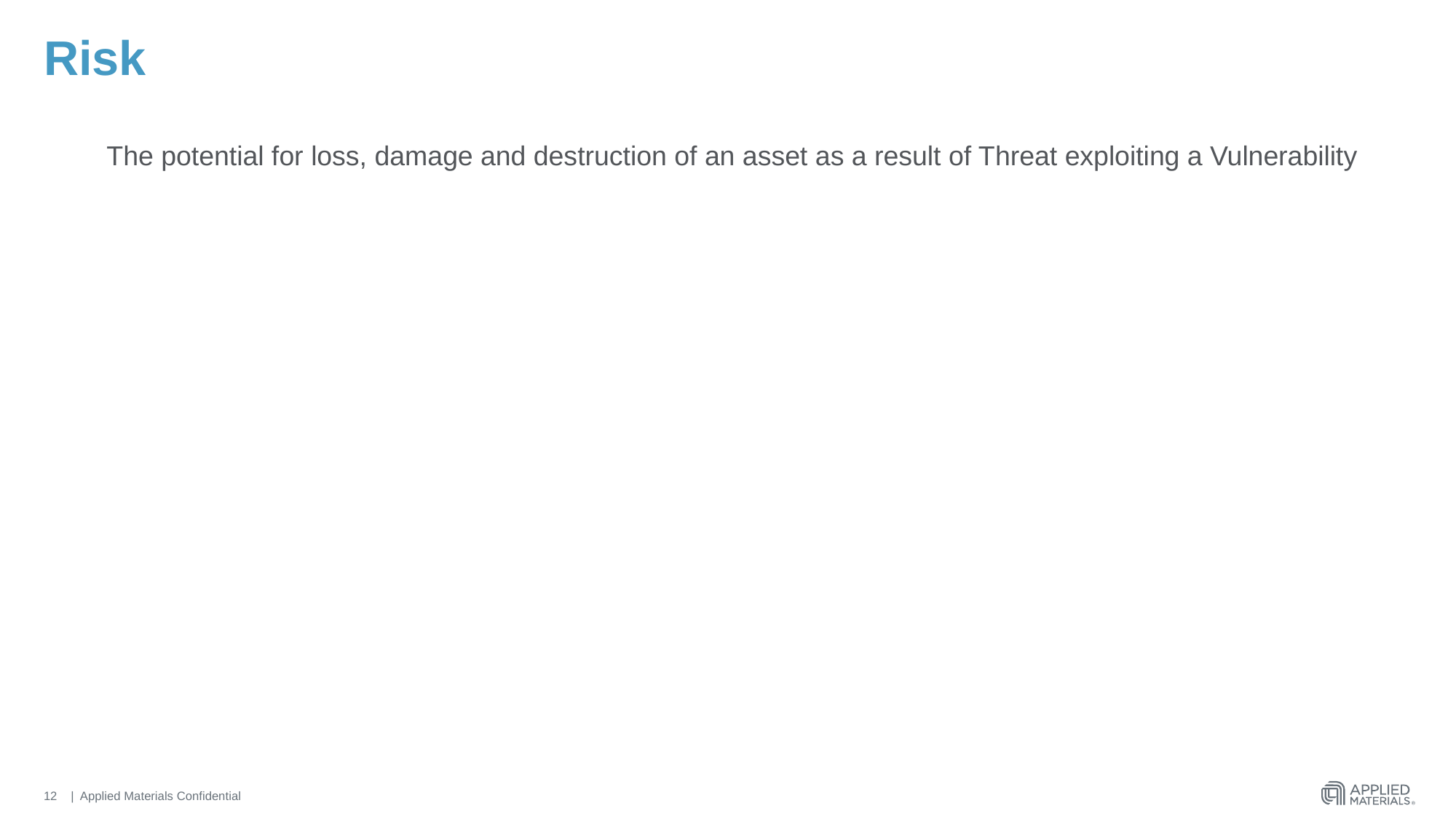

# Risk
The potential for loss, damage and destruction of an asset as a result of Threat exploiting a Vulnerability
12